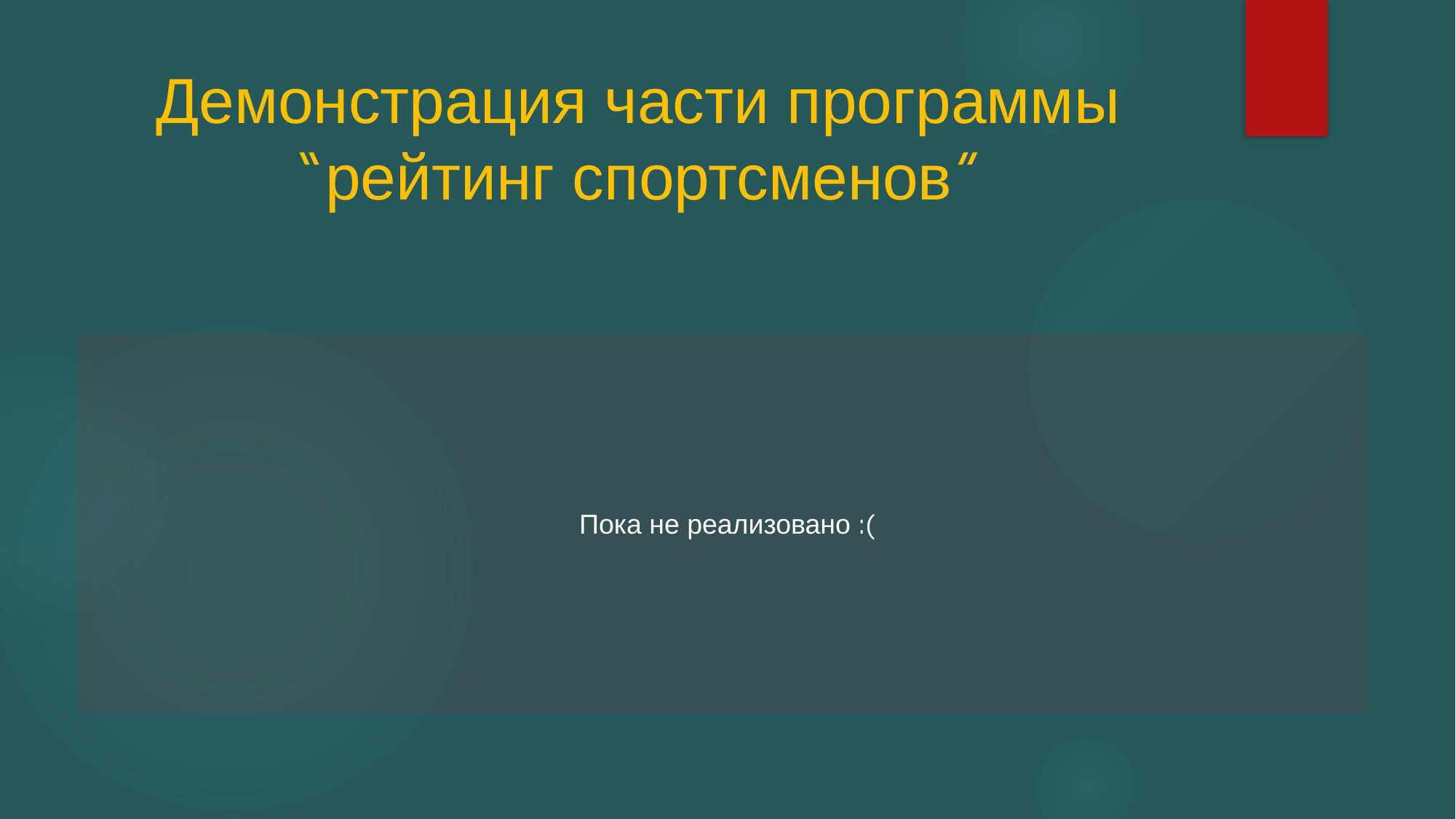

# Демонстрация части программы “рейтинг спортсменов”

Пока не реализовано :(